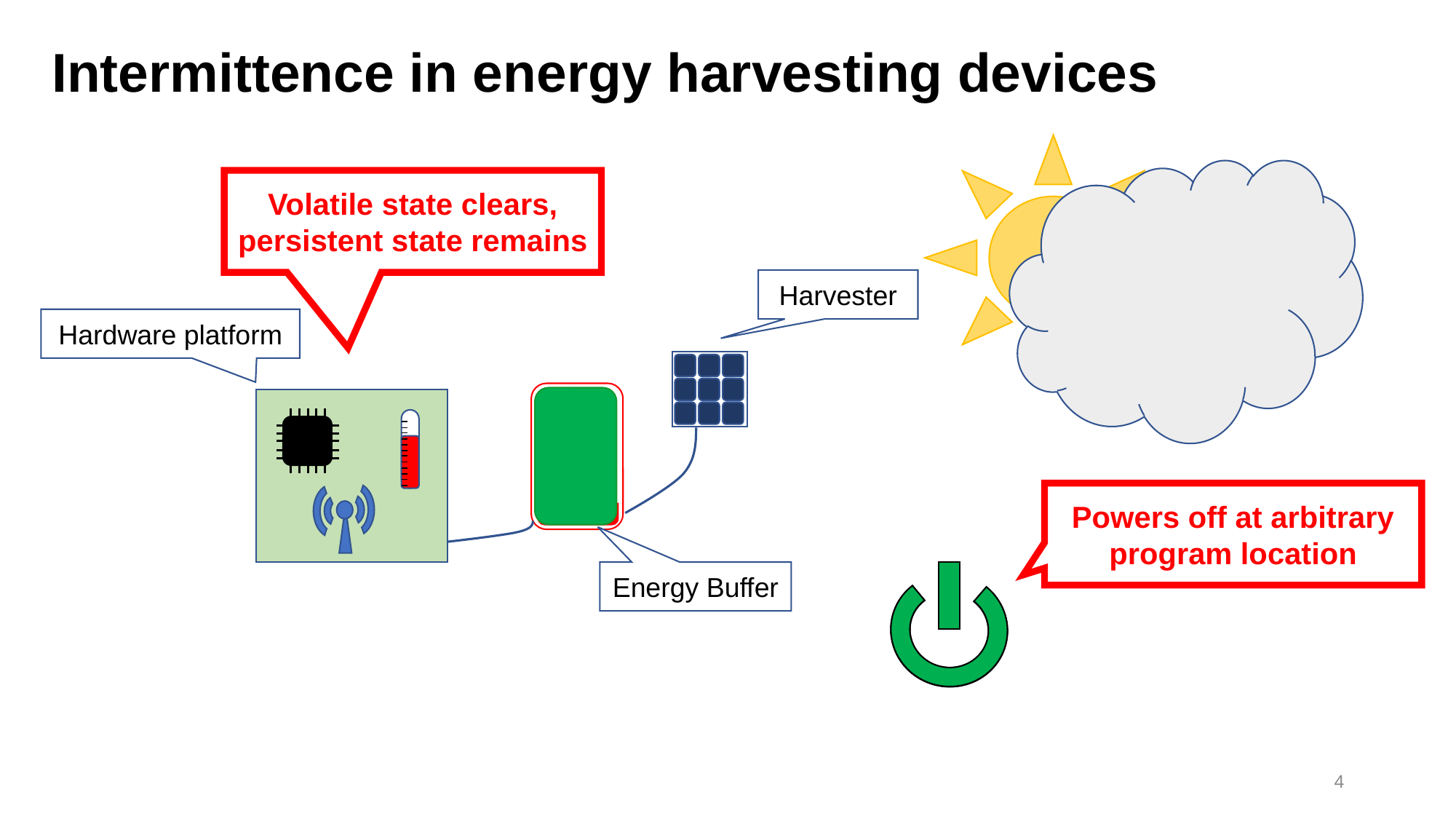

# Intermittence in energy harvesting devices

Volatile state clears, persistent state remains
Harvester
Hardware platform

Powers off at arbitrary program location

Energy Buffer

4